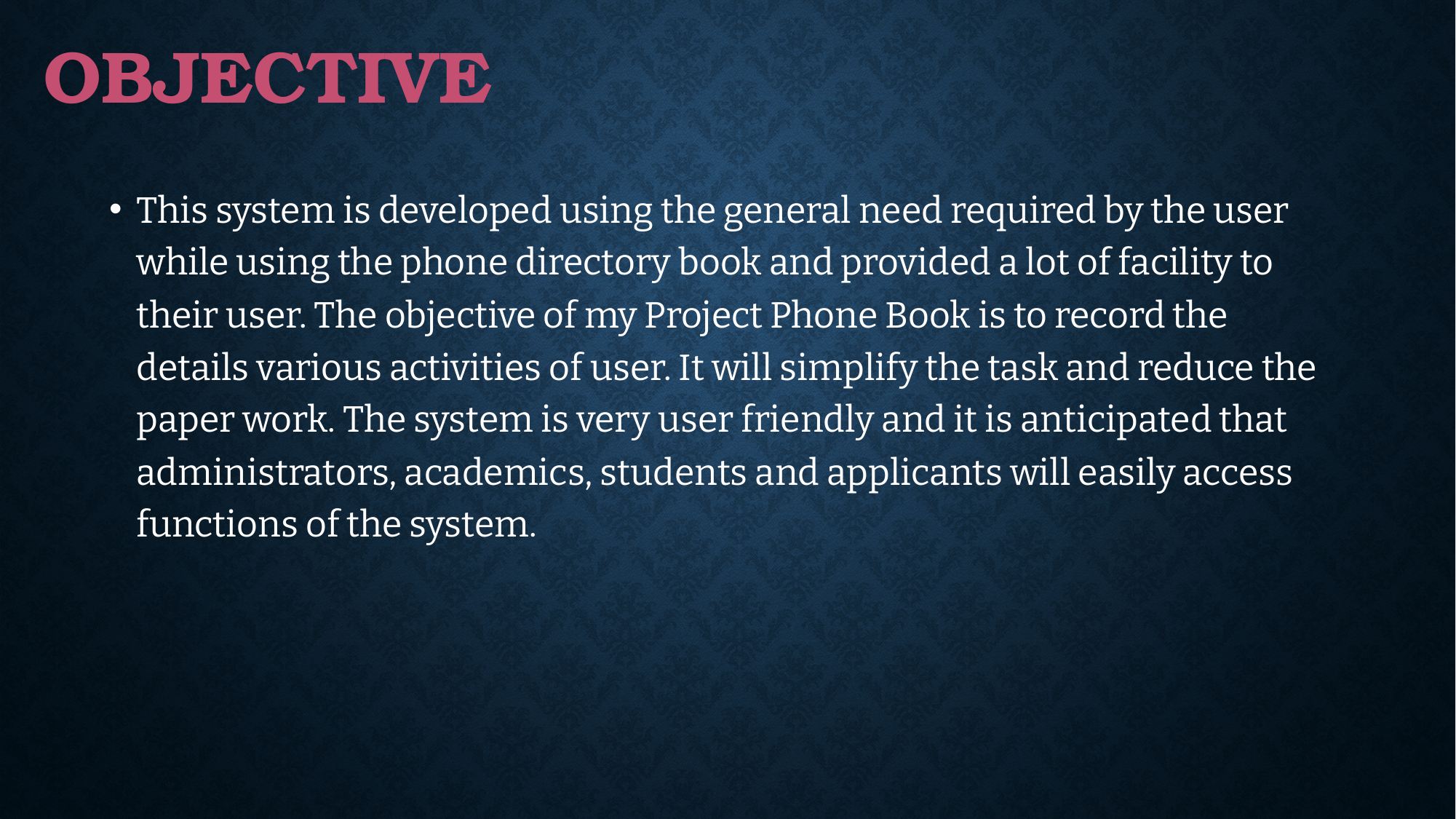

# OBJECTIVE
This system is developed using the general need required by the user while using the phone directory book and provided a lot of facility to their user. The objective of my Project Phone Book is to record the details various activities of user. It will simplify the task and reduce the paper work. The system is very user friendly and it is anticipated that administrators, academics, students and applicants will easily access functions of the system.